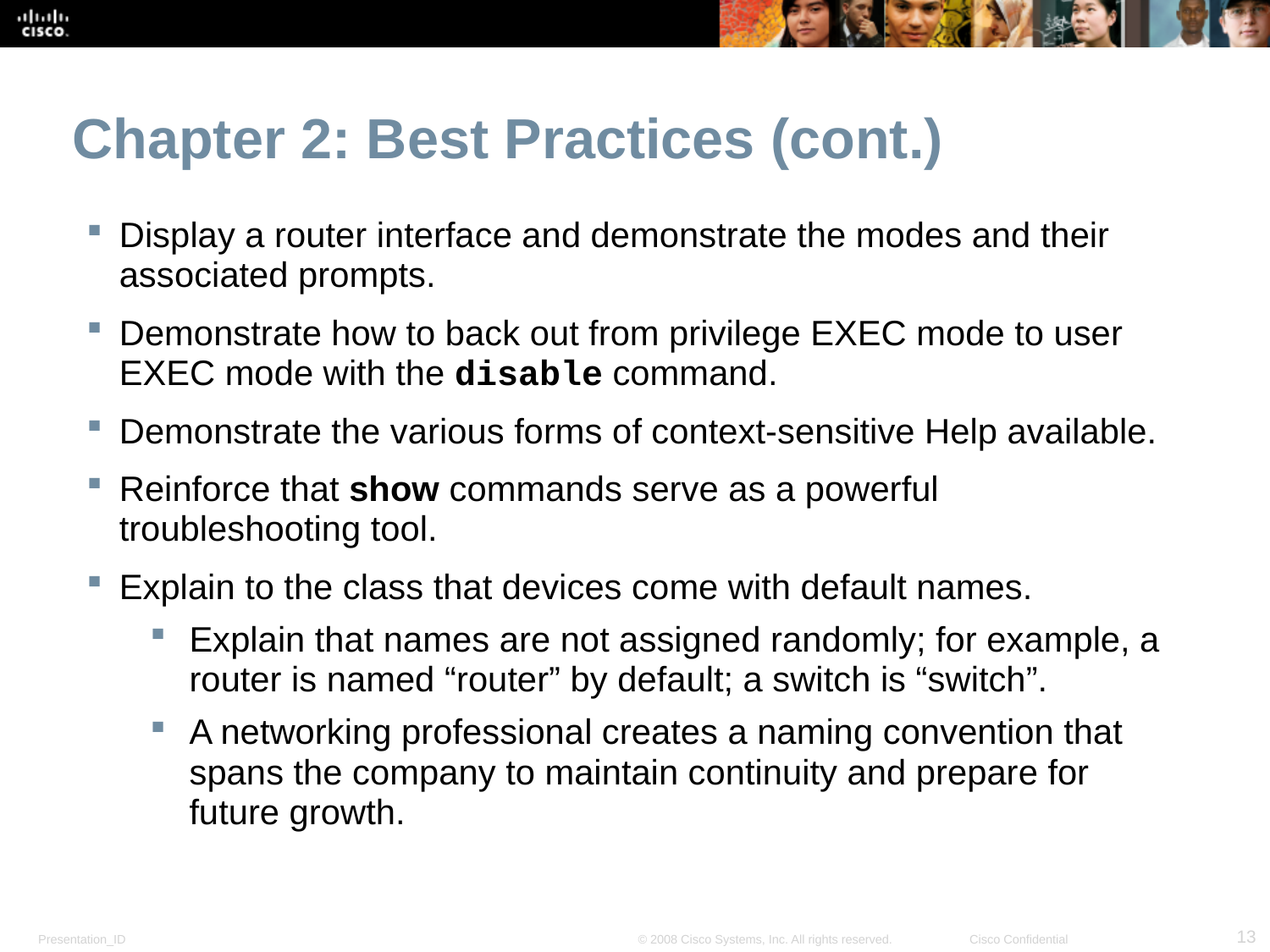

Chapter 2: Best Practices (cont.)
Display a router interface and demonstrate the modes and their associated prompts.
Demonstrate how to back out from privilege EXEC mode to user EXEC mode with the disable command.
Demonstrate the various forms of context-sensitive Help available.
Reinforce that show commands serve as a powerful troubleshooting tool.
Explain to the class that devices come with default names.
Explain that names are not assigned randomly; for example, a router is named “router” by default; a switch is “switch”.
A networking professional creates a naming convention that spans the company to maintain continuity and prepare for future growth.